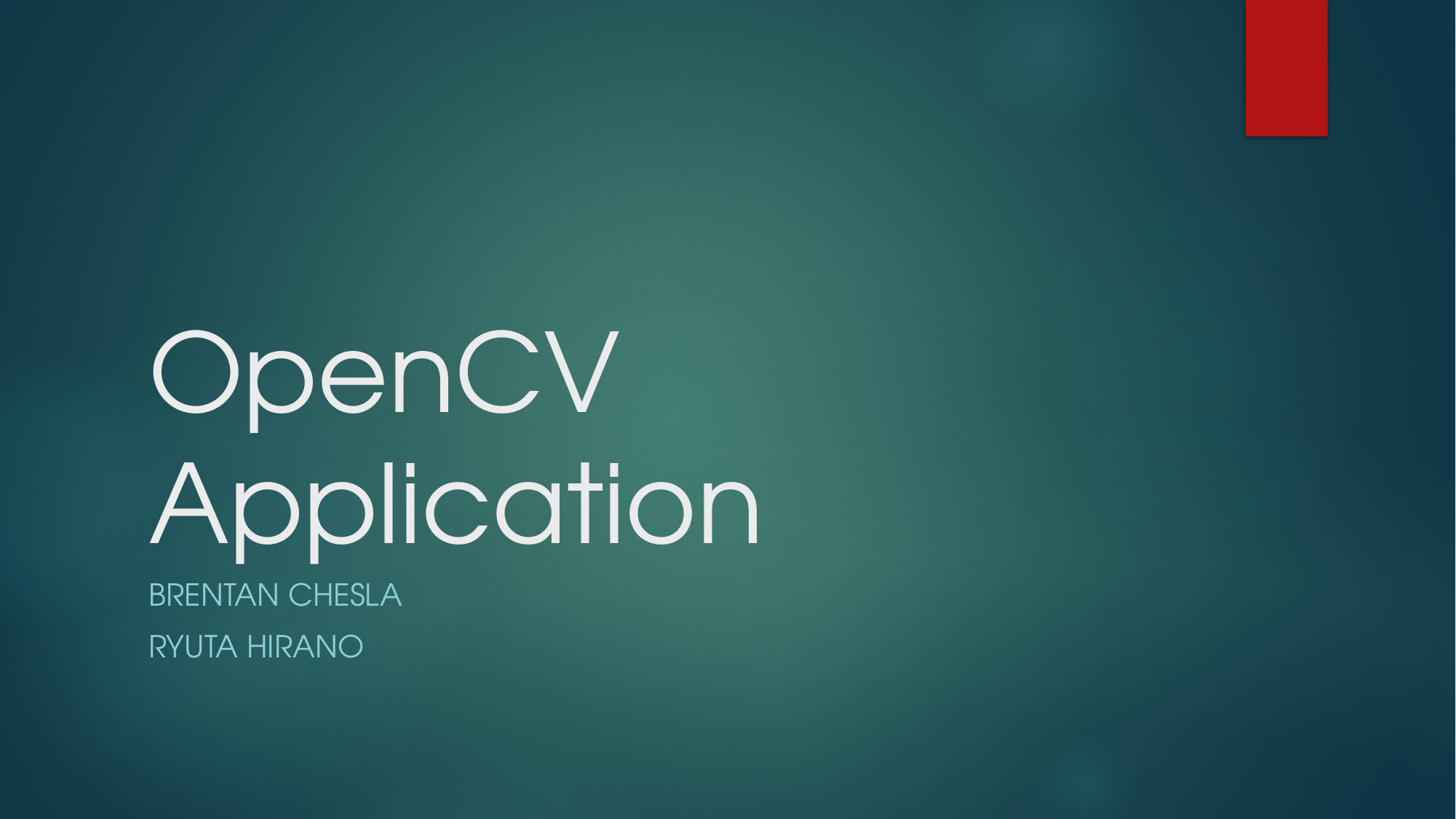

# OpenCV Application
Brentan Chesla
Ryuta Hirano